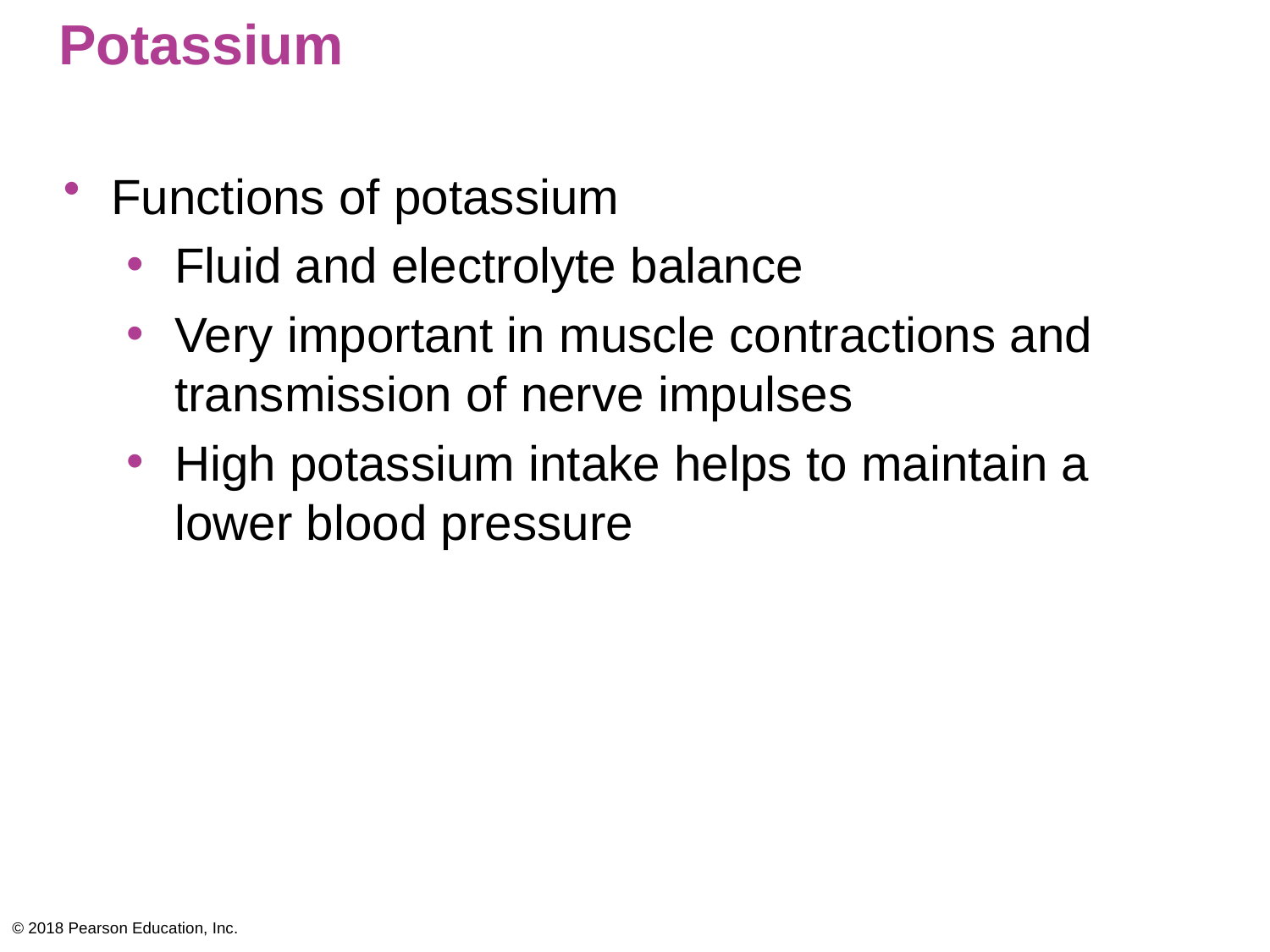

# Potassium
Functions of potassium
Fluid and electrolyte balance
Very important in muscle contractions and transmission of nerve impulses
High potassium intake helps to maintain a lower blood pressure
© 2018 Pearson Education, Inc.